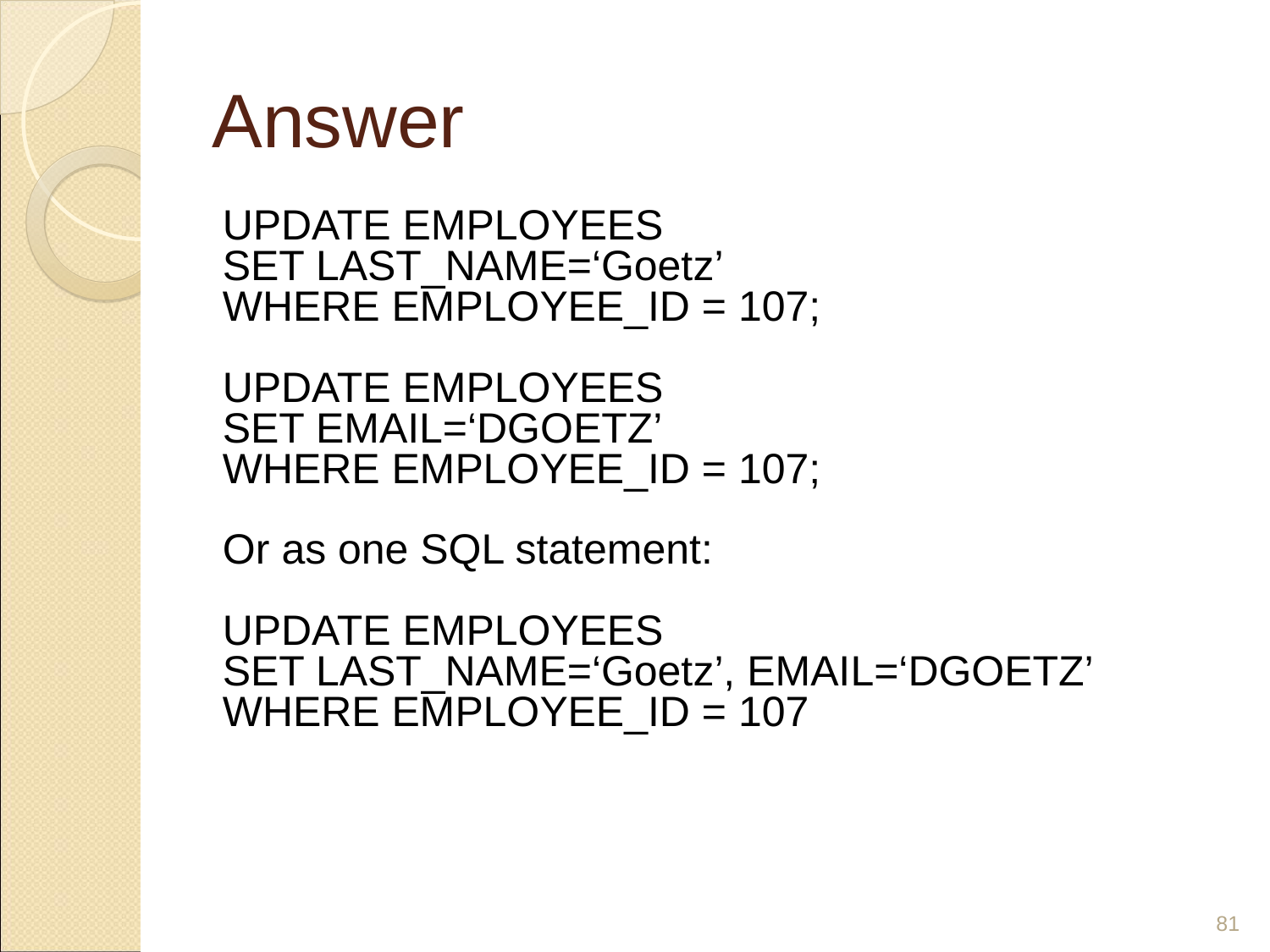

# Answer
UPDATE EMPLOYEES
SET LAST_NAME=‘Goetz’
WHERE EMPLOYEE_ID = 107;

UPDATE EMPLOYEES
SET EMAIL=‘DGOETZ’
WHERE EMPLOYEE_ID = 107;

Or as one SQL statement:

UPDATE EMPLOYEES
SET LAST_NAME=‘Goetz’, EMAIL=‘DGOETZ’
WHERE EMPLOYEE_ID = 107
81